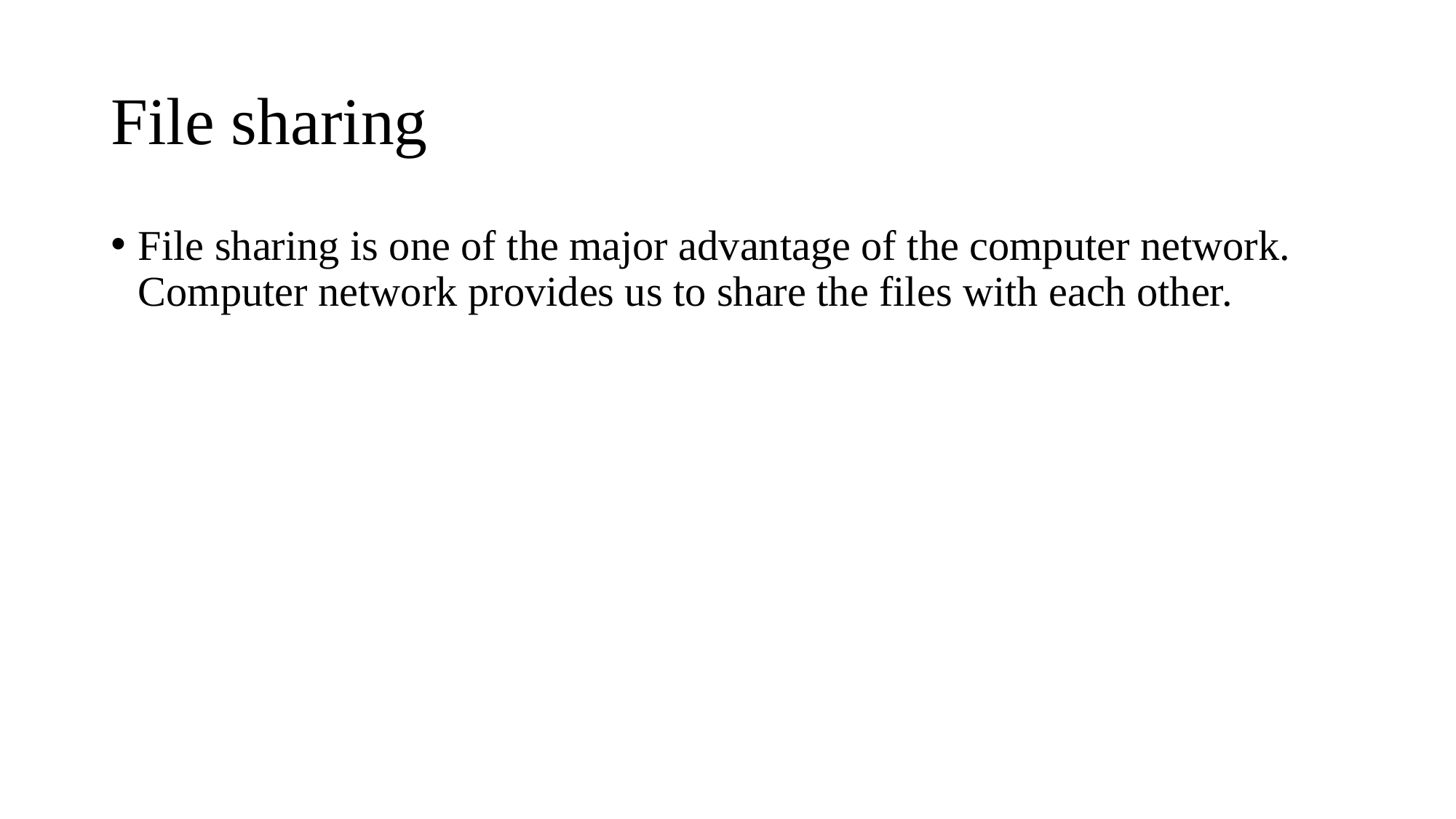

# File sharing
File sharing is one of the major advantage of the computer network. Computer network provides us to share the files with each other.